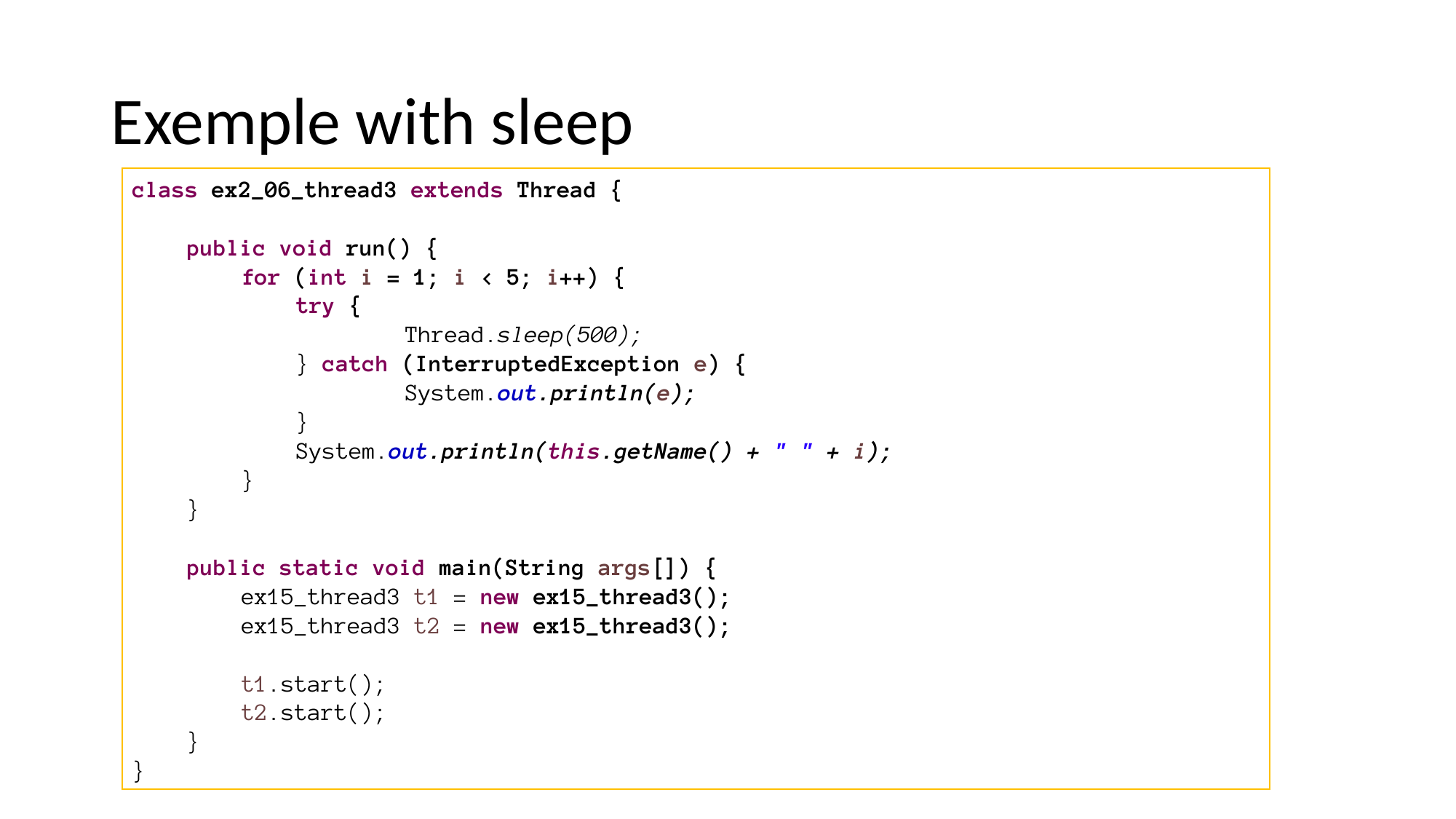

# Exemple with sleep
class ex2_06_thread3 extends Thread {

public void run() {
for (int i = 1; i < 5; i++) {
try {
	Thread.sleep(500);
} catch (InterruptedException e) {
	System.out.println(e);
}
System.out.println(this.getName() + " " + i);
}
}

public static void main(String args[]) {
ex15_thread3 t1 = new ex15_thread3();
ex15_thread3 t2 = new ex15_thread3();

t1.start();
t2.start();
}
}